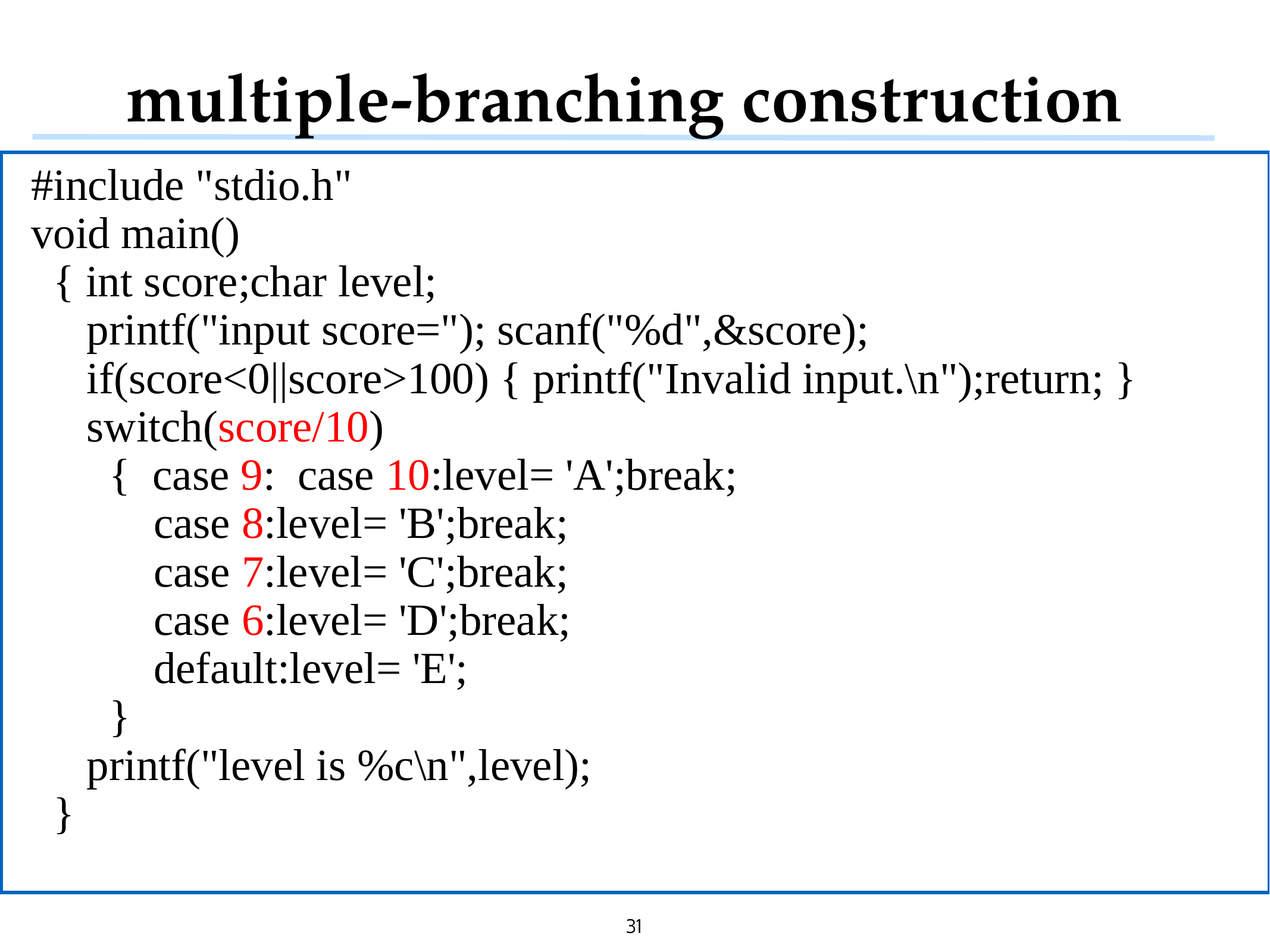

# multiple-branching construction
#include "stdio.h"
void main()
  { int score;char level;
     printf("input score="); scanf("%d",&score);
     if(score<0||score>100) { printf("Invalid input.\n");return; }
     switch(score/10)
       {  case 9:  case 10:level= 'A';break;
           case 8:level= 'B';break;
           case 7:level= 'C';break;
           case 6:level= 'D';break;
           default:level= 'E';
       }
     printf("level is %c\n",level);
  }

31